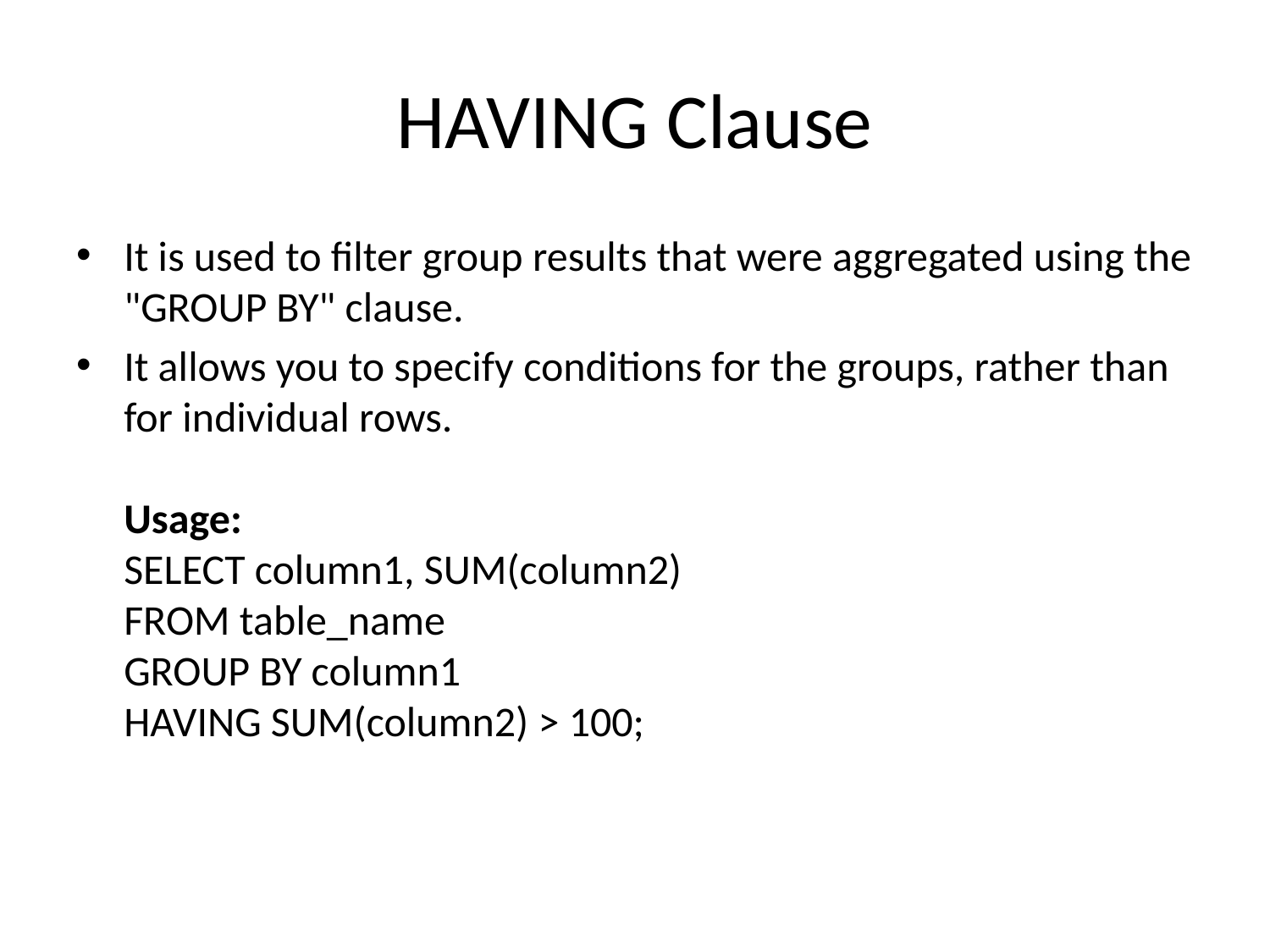

# HAVING Clause
It is used to filter group results that were aggregated using the "GROUP BY" clause.
It allows you to specify conditions for the groups, rather than for individual rows.
Usage:
SELECT column1, SUM(column2)
FROM table_name
GROUP BY column1
HAVING SUM(column2) > 100;